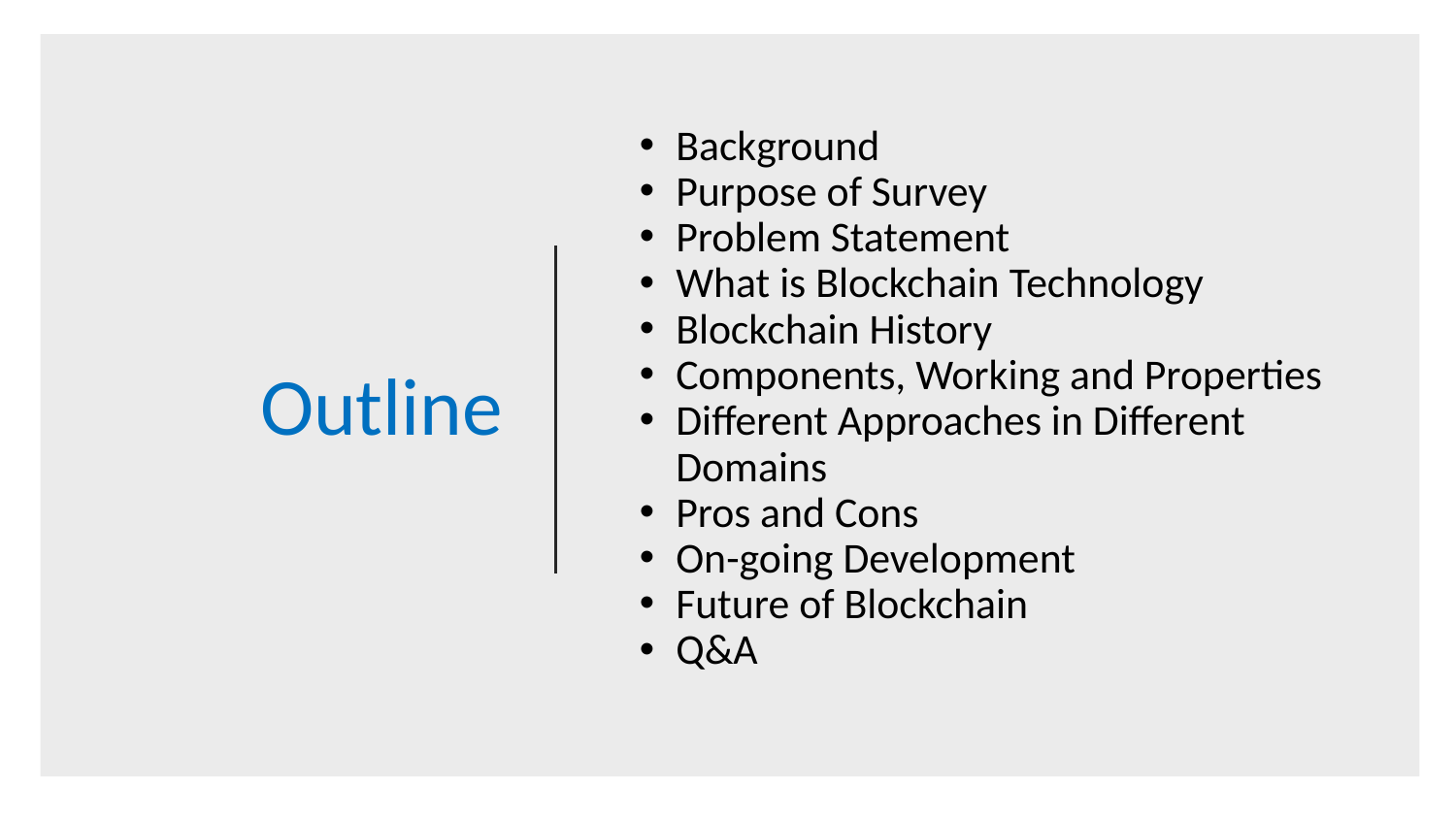

Background
Purpose of Survey
Problem Statement
What is Blockchain Technology
Blockchain History
Components, Working and Properties
Different Approaches in Different Domains
Pros and Cons
On-going Development
Future of Blockchain
Q&A

# Outline